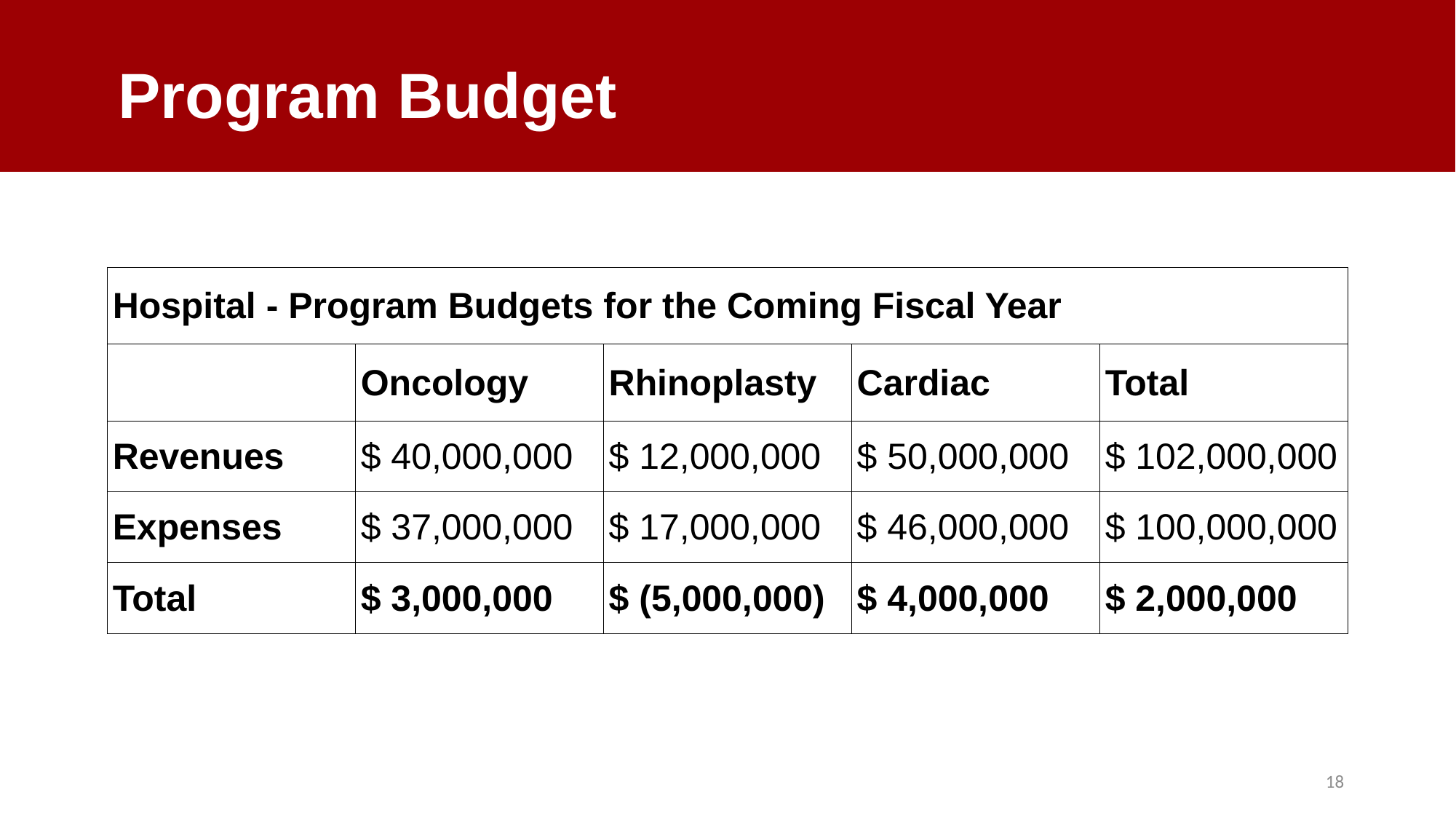

# Program Budget
| Hospital - Program Budgets for the Coming Fiscal Year |  |  |  |  |
| --- | --- | --- | --- | --- |
|  | Oncology | Rhinoplasty | Cardiac | Total |
| Revenues | $ 40,000,000 | $ 12,000,000 | $ 50,000,000 | $ 102,000,000 |
| Expenses | $ 37,000,000 | $ 17,000,000 | $ 46,000,000 | $ 100,000,000 |
| Total | $ 3,000,000 | $ (5,000,000) | $ 4,000,000 | $ 2,000,000 |
18